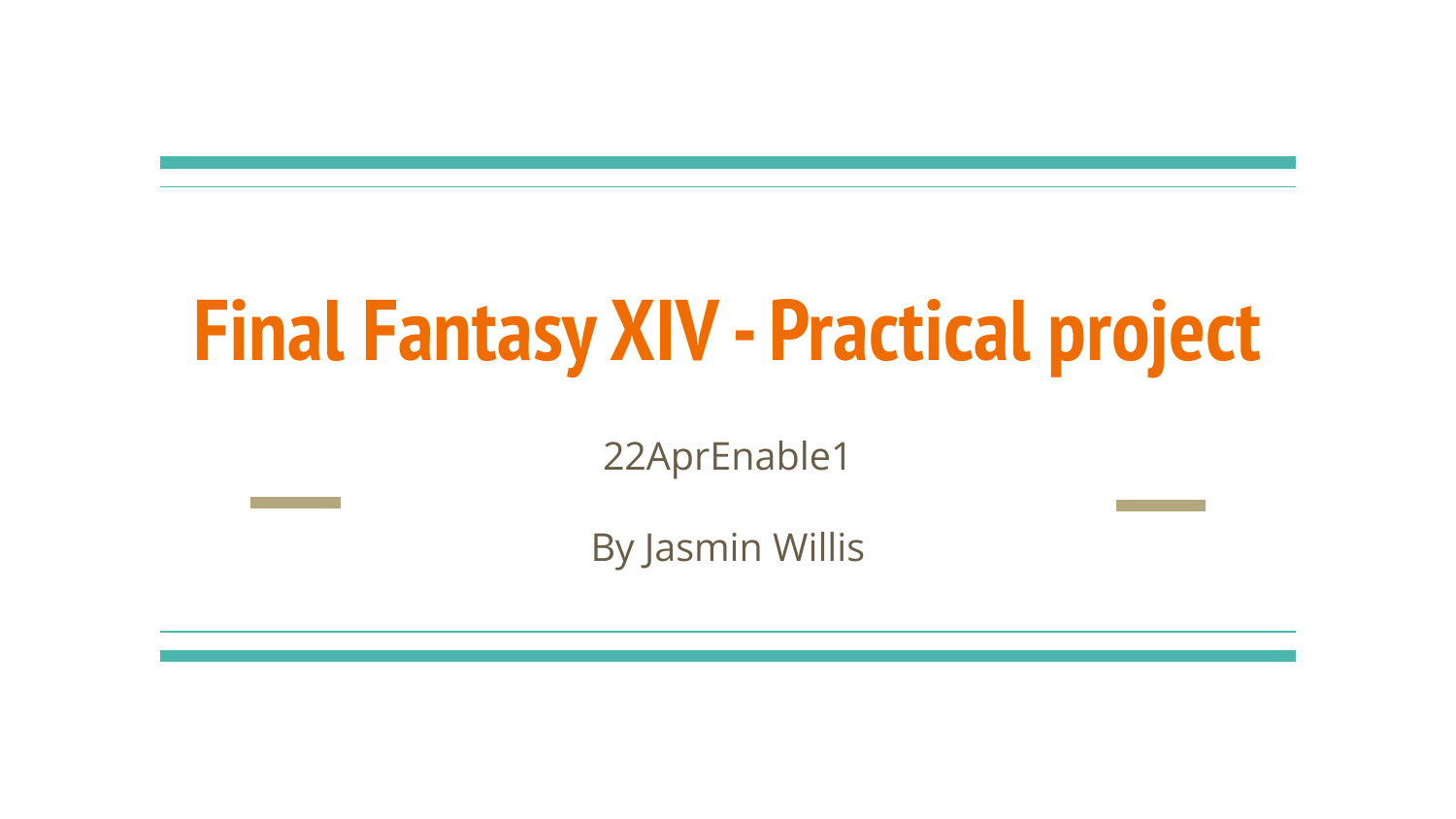

# Final Fantasy XIV - Practical project
22AprEnable1

By Jasmin Willis